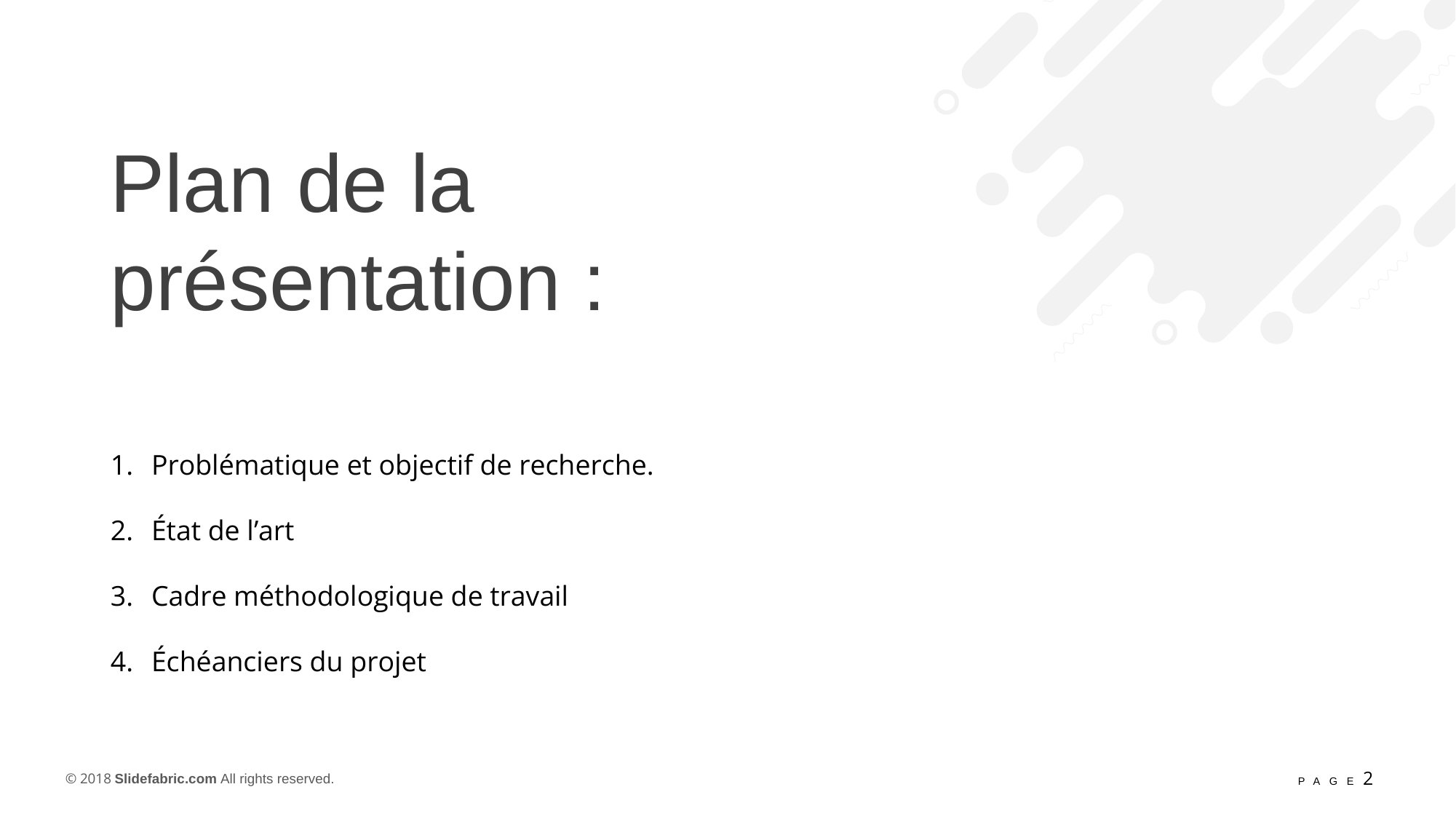

Plan de la présentation :

Problématique et objectif de recherche.
État de l’art
Cadre méthodologique de travail
Échéanciers du projet